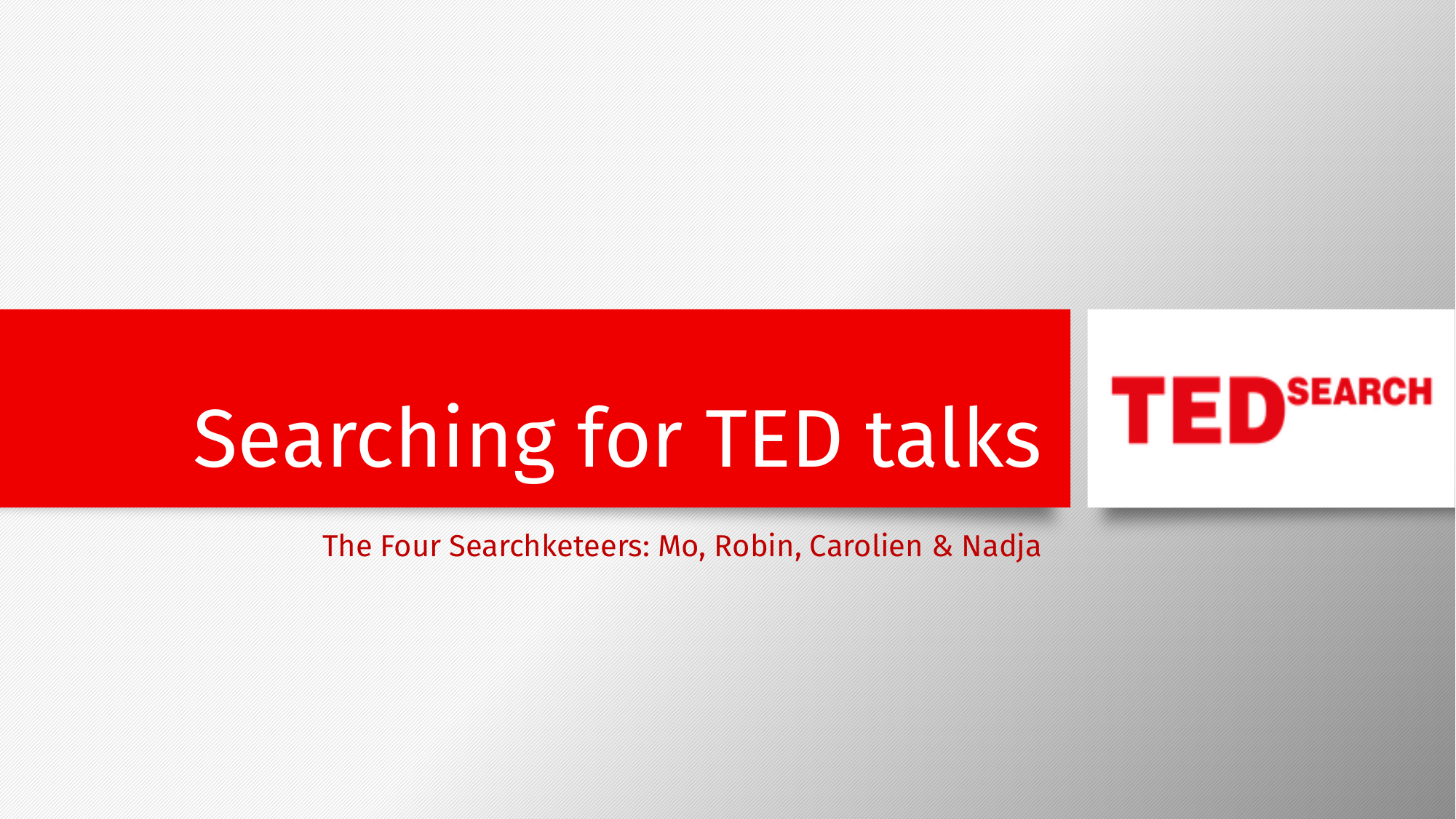

# Searching for TED talks
The Four Searchketeers: Mo, Robin, Carolien & Nadja